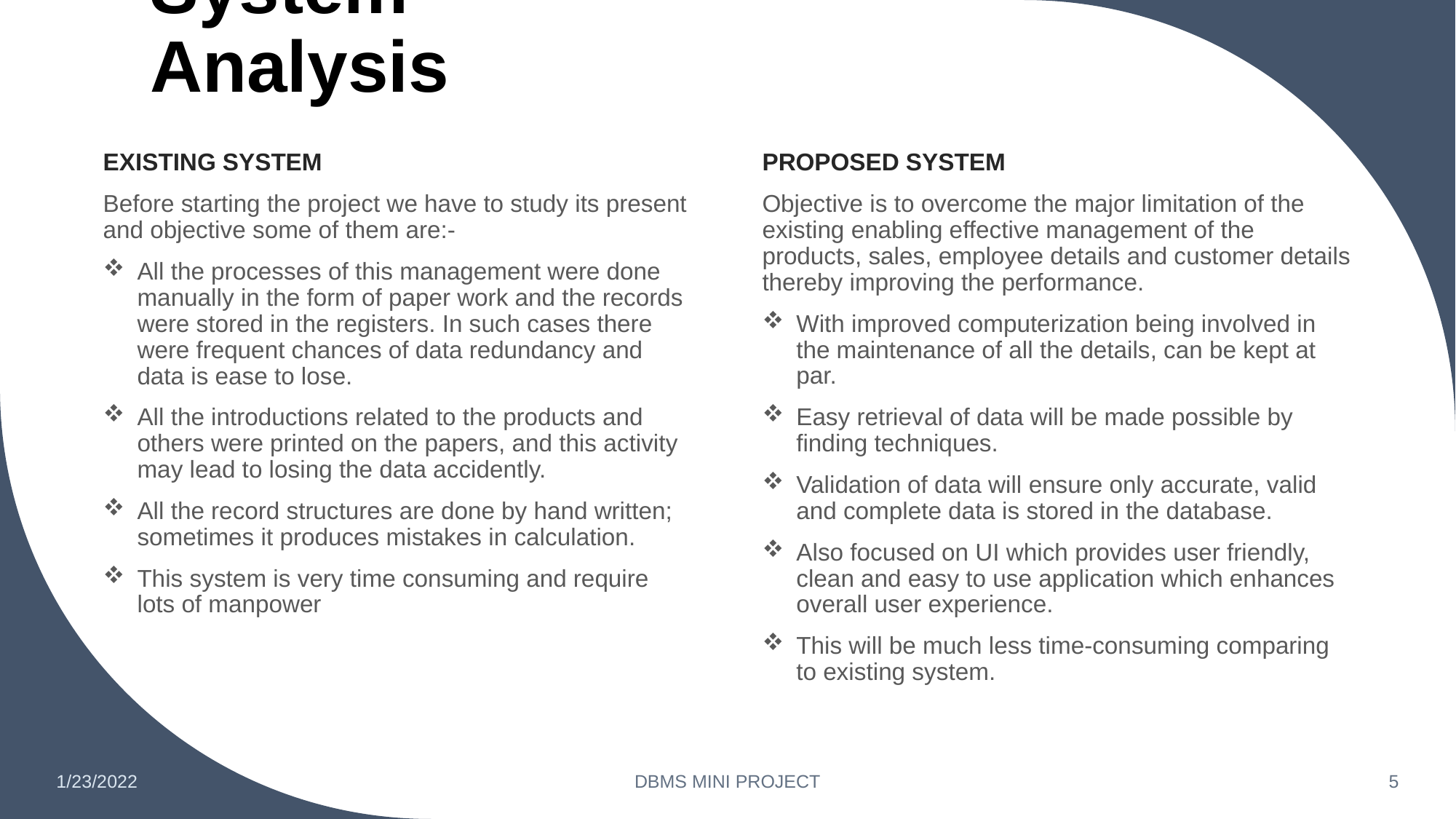

# System Analysis
EXISTING SYSTEM
Before starting the project we have to study its present and objective some of them are:-
All the processes of this management were done manually in the form of paper work and the records were stored in the registers. In such cases there were frequent chances of data redundancy and data is ease to lose.
All the introductions related to the products and others were printed on the papers, and this activity may lead to losing the data accidently.
All the record structures are done by hand written; sometimes it produces mistakes in calculation.
This system is very time consuming and require lots of manpower
PROPOSED SYSTEM
Objective is to overcome the major limitation of the existing enabling effective management of the products, sales, employee details and customer details thereby improving the performance.
With improved computerization being involved in the maintenance of all the details, can be kept at par.
Easy retrieval of data will be made possible by finding techniques.
Validation of data will ensure only accurate, valid and complete data is stored in the database.
Also focused on UI which provides user friendly, clean and easy to use application which enhances overall user experience.
This will be much less time-consuming comparing to existing system.
1/23/2022
DBMS MINI PROJECT
5